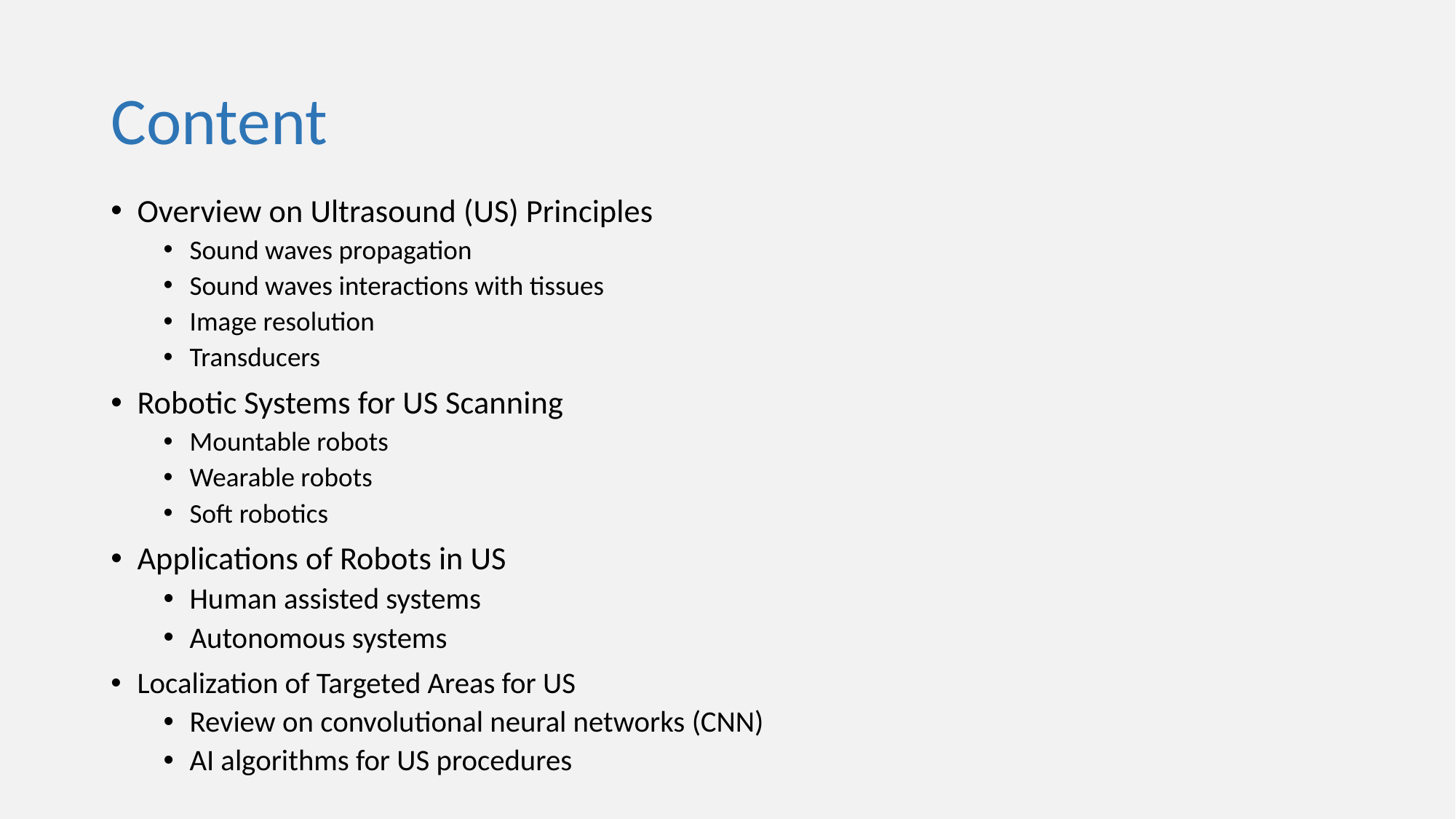

# Content
Overview on Ultrasound (US) Principles
Sound waves propagation
Sound waves interactions with tissues
Image resolution
Transducers
Robotic Systems for US Scanning
Mountable robots
Wearable robots
Soft robotics
Applications of Robots in US
Human assisted systems
Autonomous systems
Localization of Targeted Areas for US
Review on convolutional neural networks (CNN)
AI algorithms for US procedures